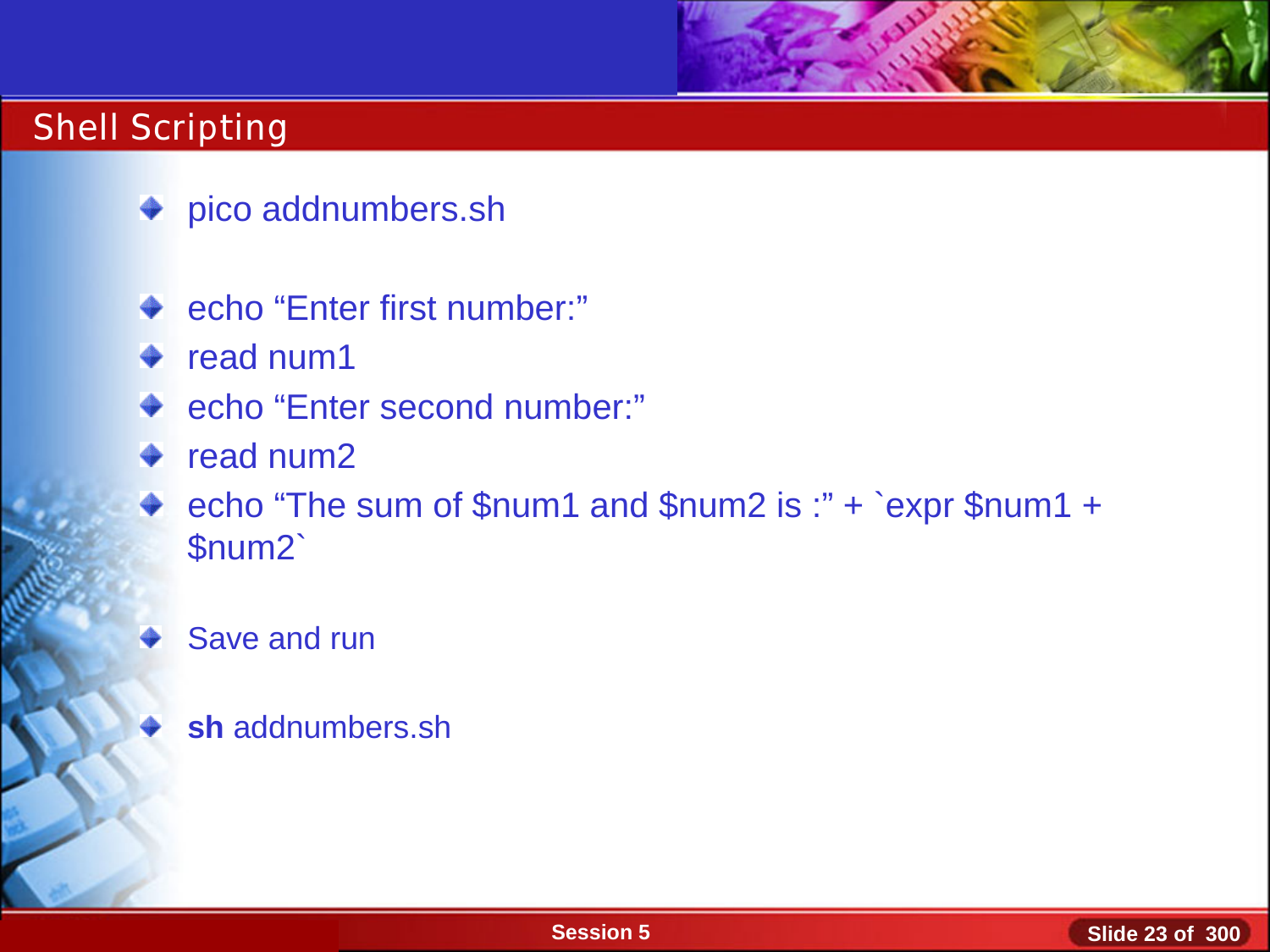

Shell Scripting
pico addnumbers.sh

echo “Enter first number:”
read num1
echo “Enter second number:”
read num2
echo “The sum of $num1 and $num2 is :” + `expr $num1 + $num2`

Save and run

sh addnumbers.sh